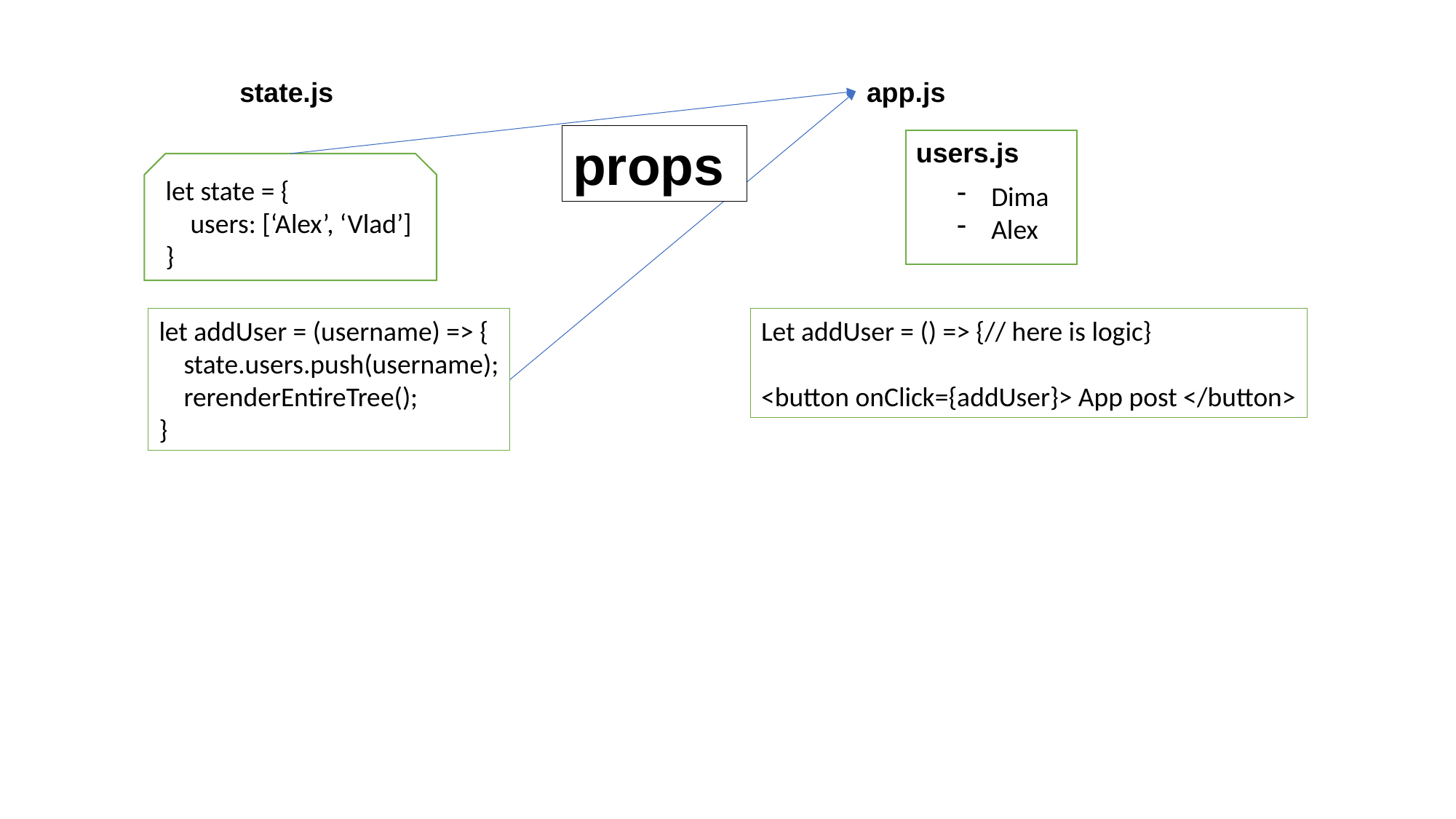

state.js
app.js
props
users.js

Dima
Alex
let state = {
    users: [‘Alex’, ‘Vlad’]
}
let addUser = (username) => {
    state.users.push(username);
    rerenderEntireTree();
}
Let addUser = () => {// here is logic}

<button onClick={addUser}> App post </button>